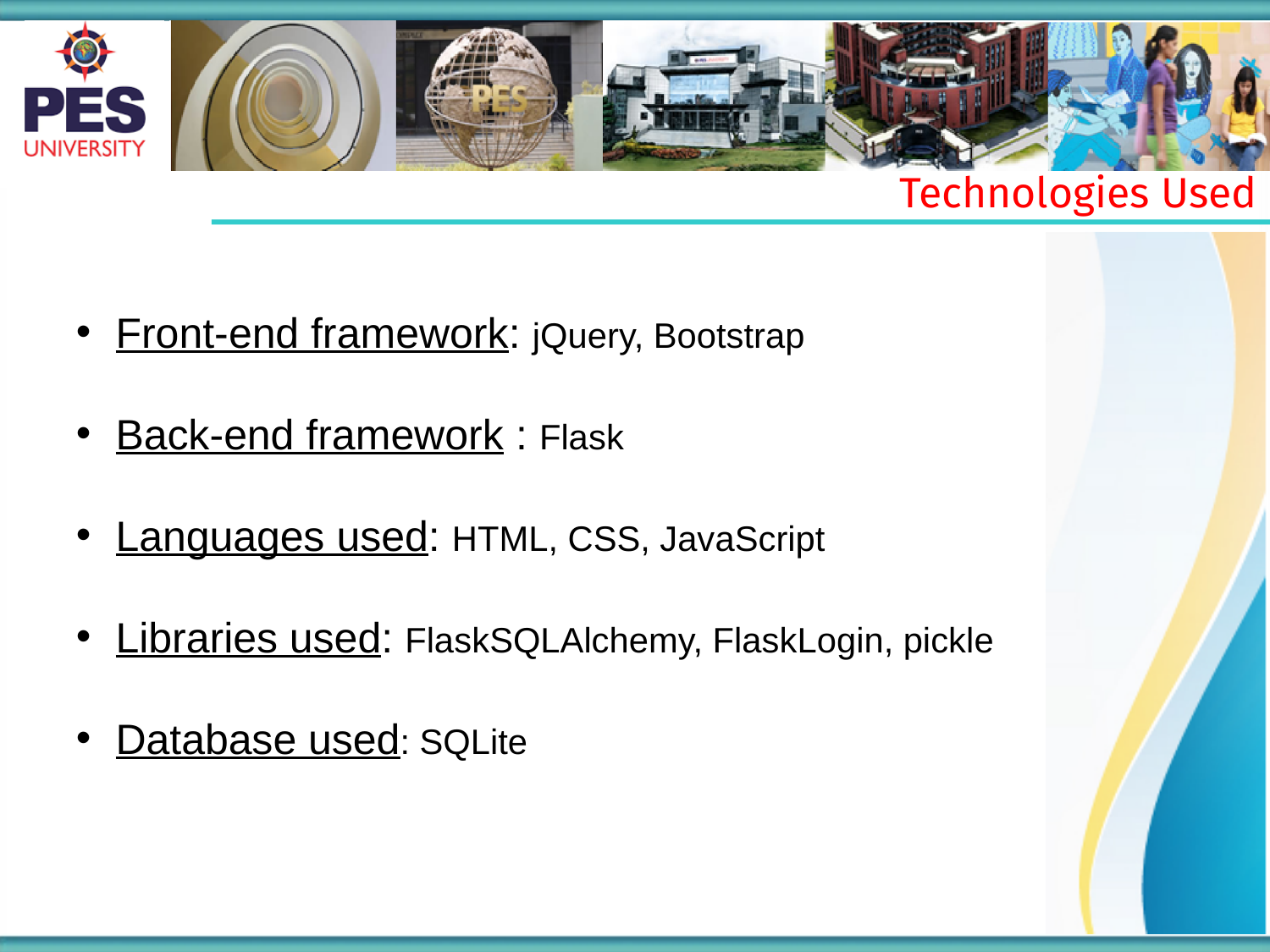

Technologies Used

Front-end framework: jQuery, Bootstrap

Back-end framework : Flask

Languages used: HTML, CSS, JavaScript

Libraries used: FlaskSQLAlchemy, FlaskLogin, pickle

Database used: SQLite